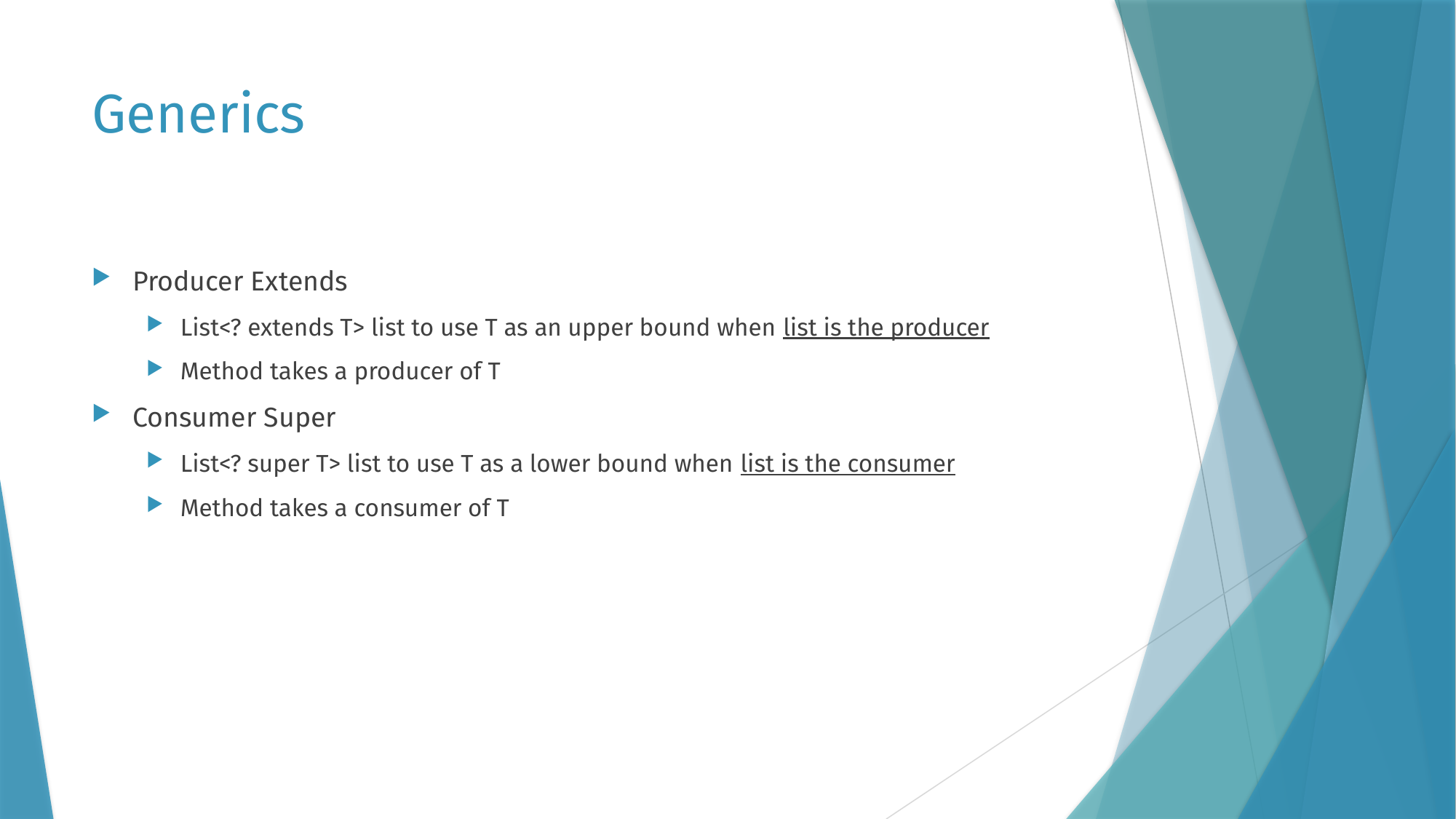

# Generics
Producer Extends
List<? extends T> list to use T as an upper bound when list is the producer
Method takes a producer of T
Consumer Super
List<? super T> list to use T as a lower bound when list is the consumer
Method takes a consumer of T